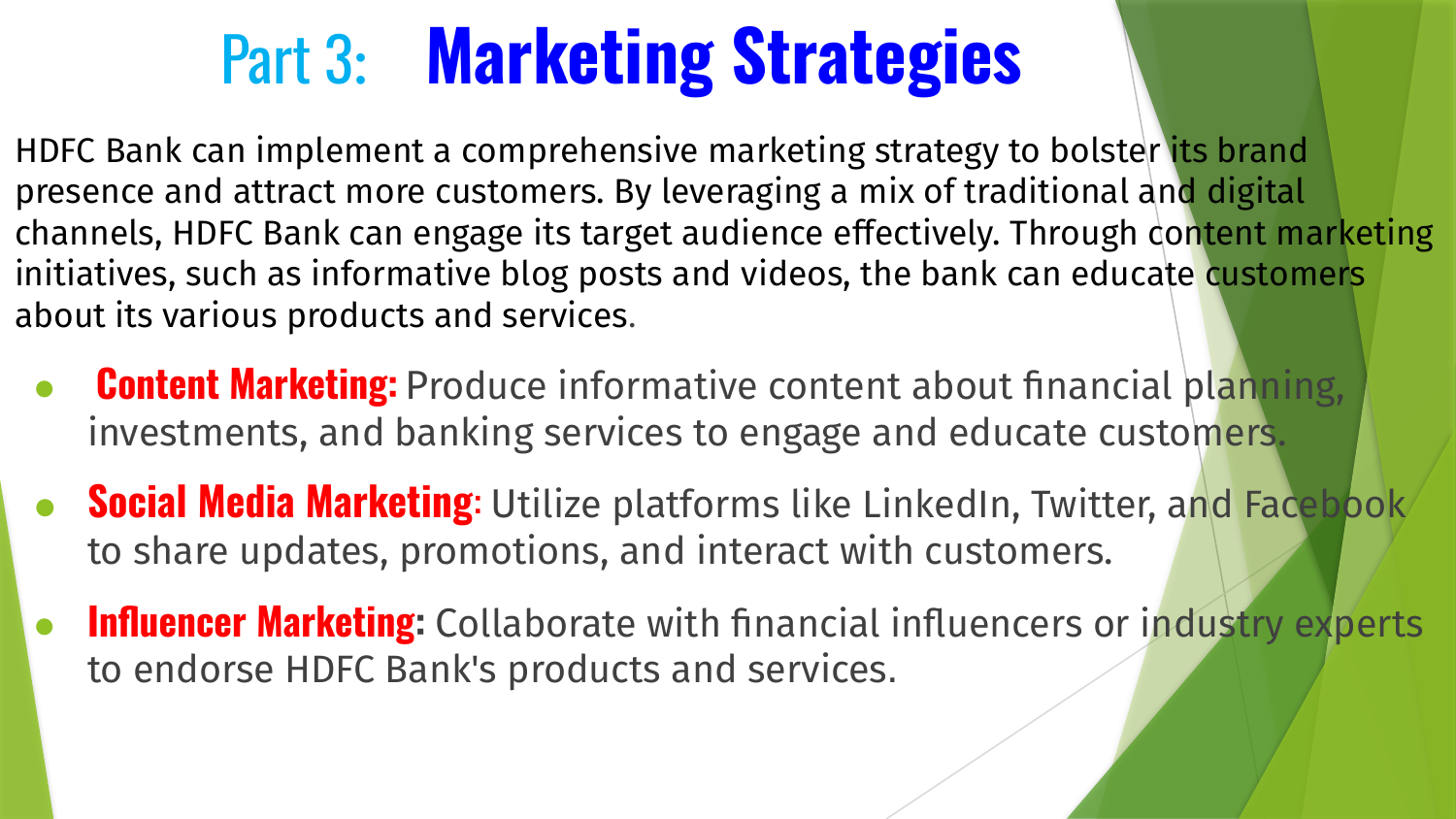

# Part 3:    Marketing Strategies
HDFC Bank can implement a comprehensive marketing strategy to bolster its brand presence and attract more customers. By leveraging a mix of traditional and digital channels, HDFC Bank can engage its target audience effectively. Through content marketing initiatives, such as informative blog posts and videos, the bank can educate customers about its various products and services.
 Content Marketing: Produce informative content about financial planning, investments, and banking services to engage and educate customers.
Social Media Marketing: Utilize platforms like LinkedIn, Twitter, and Facebook to share updates, promotions, and interact with customers.
Influencer Marketing: Collaborate with financial influencers or industry experts to endorse HDFC Bank's products and services.